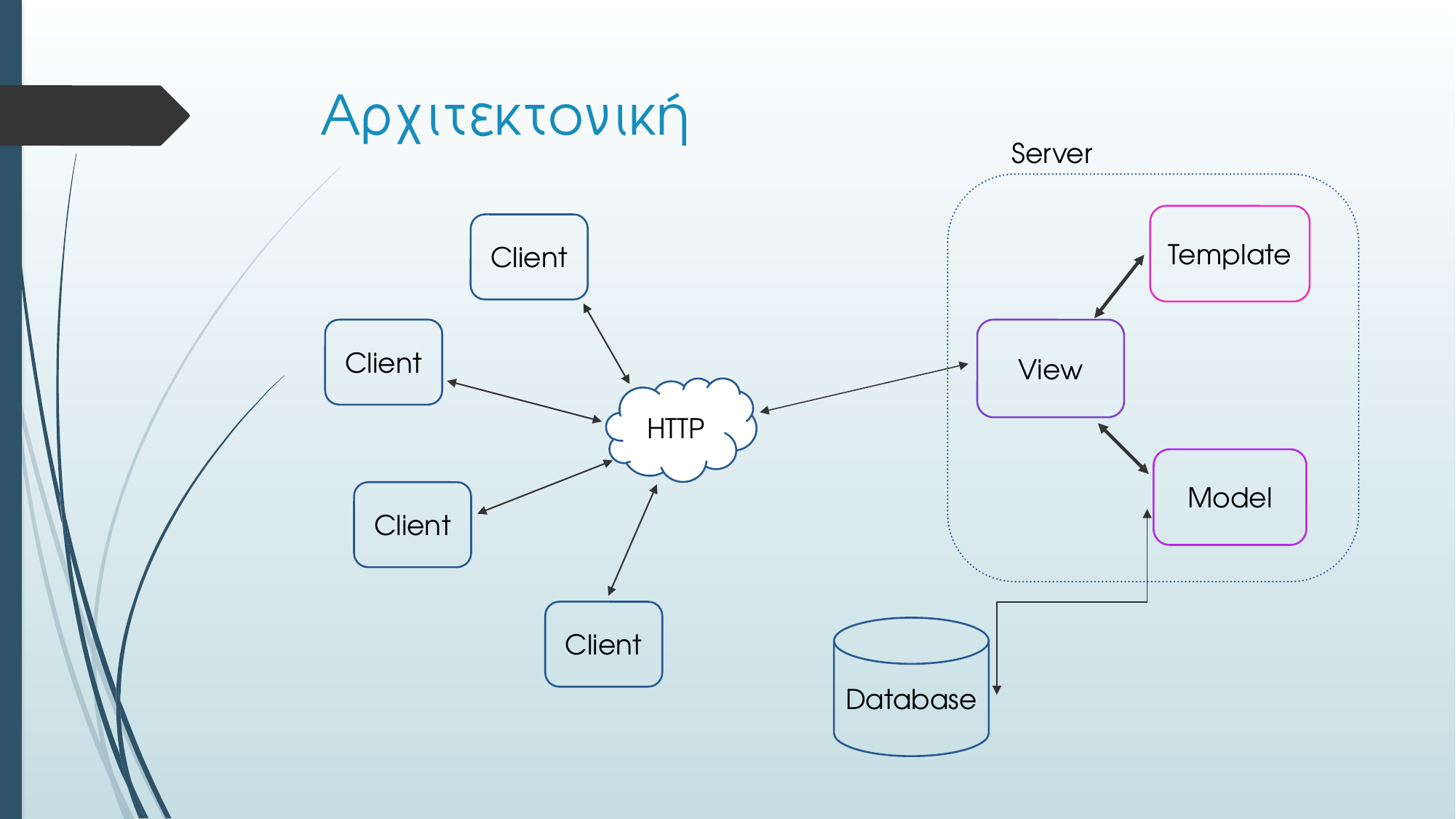

# Αρχιτεκτονική
Server

Template
Client
Client
View
HTTP
Model
Client
Client
Database